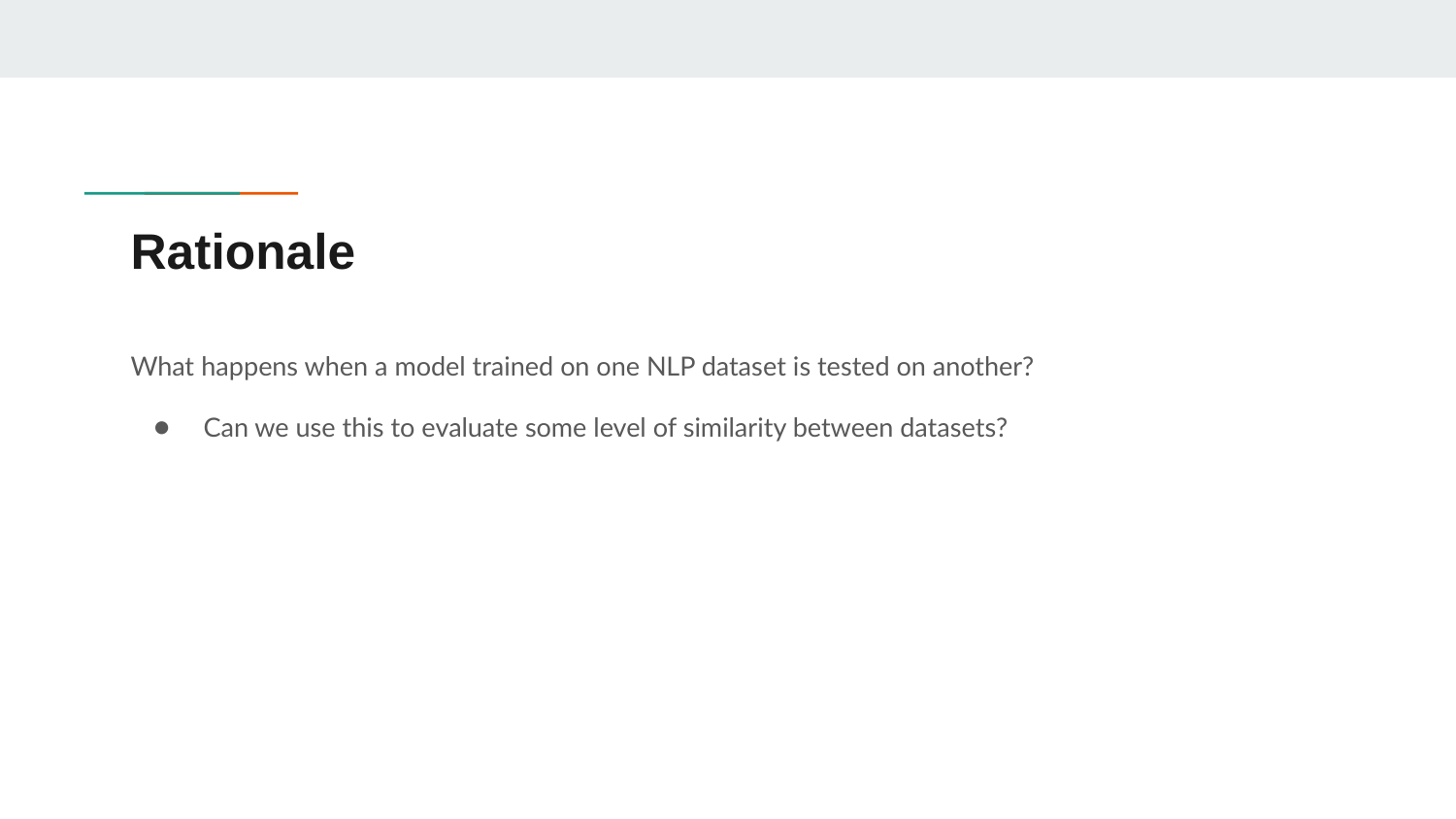

# Rationale
What happens when a model trained on one NLP dataset is tested on another?
Can we use this to evaluate some level of similarity between datasets?